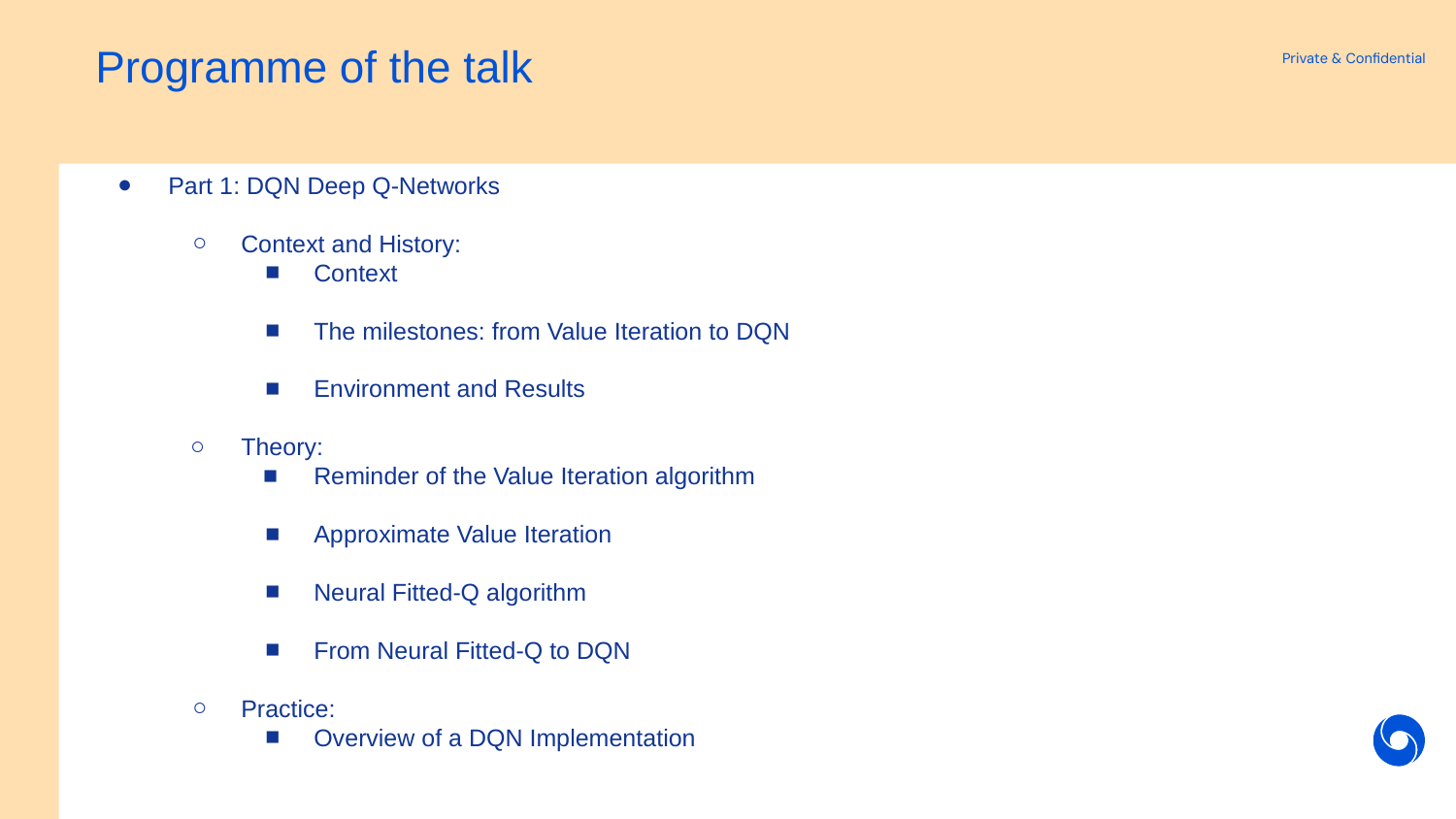

# Programme of the talk
Part 1: DQN Deep Q-Networks

Context and History:
Context

The milestones: from Value Iteration to DQN

Environment and Results

Theory:
Reminder of the Value Iteration algorithm

Approximate Value Iteration

Neural Fitted-Q algorithm

From Neural Fitted-Q to DQN

Practice:
Overview of a DQN Implementation